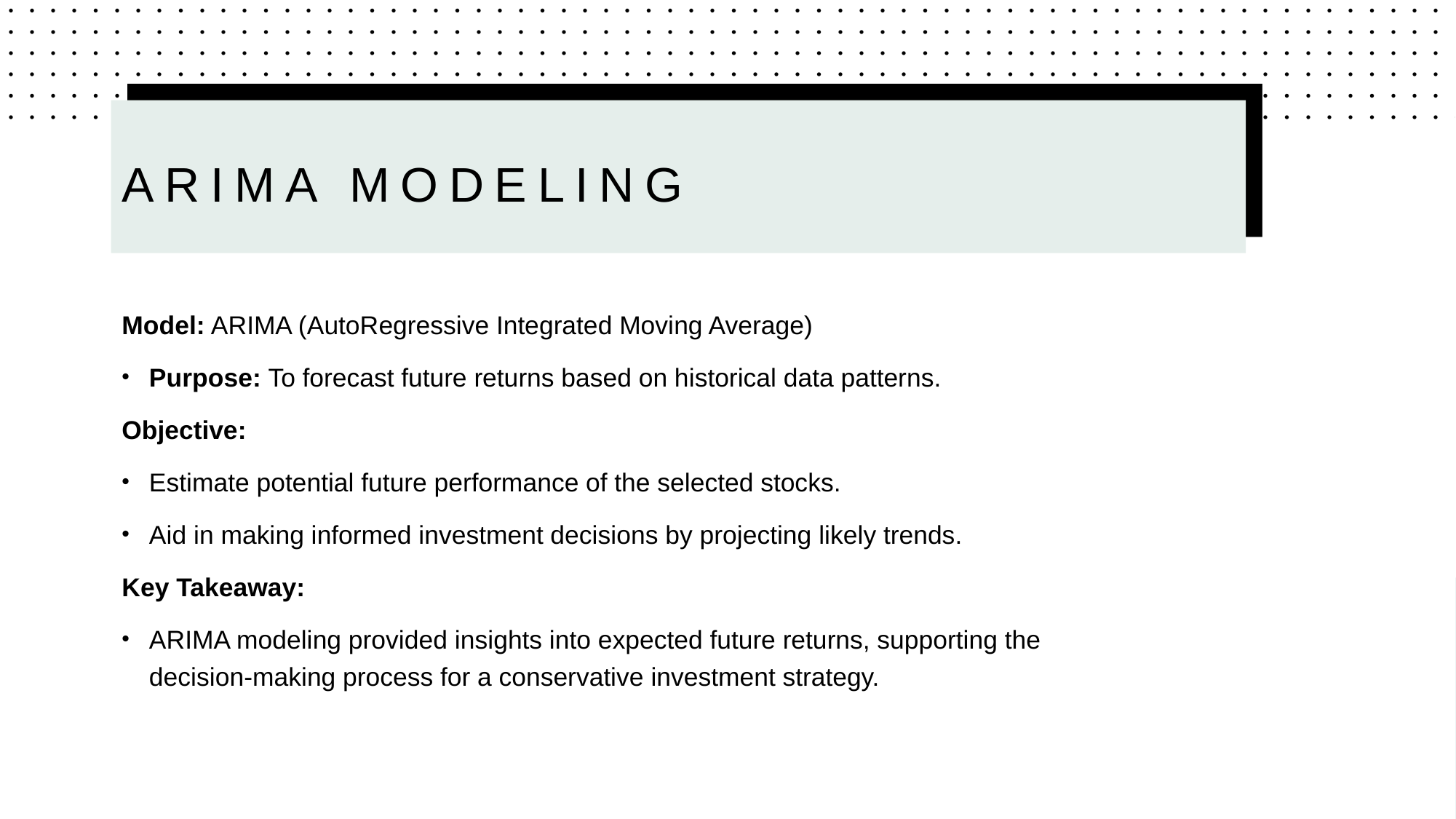

# ARIMA Modeling
Model: ARIMA (AutoRegressive Integrated Moving Average)
Purpose: To forecast future returns based on historical data patterns.
Objective:
Estimate potential future performance of the selected stocks.
Aid in making informed investment decisions by projecting likely trends.
Key Takeaway:
ARIMA modeling provided insights into expected future returns, supporting the decision-making process for a conservative investment strategy.